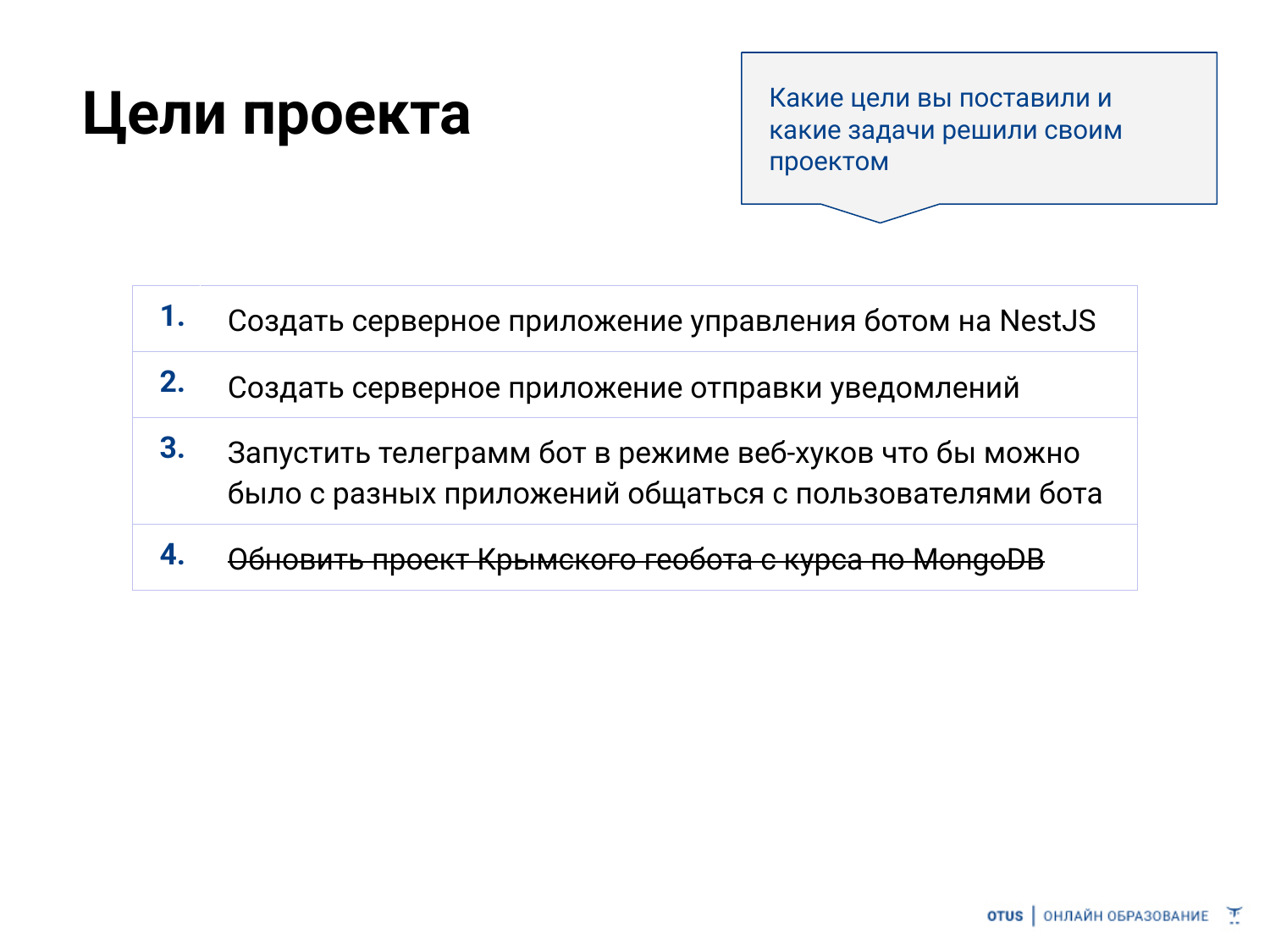

Какие цели вы поставили и какие задачи решили своим проектом
# Цели проекта
| 1. | Создать серверное приложение управления ботом на NestJS |
| --- | --- |
| 2. | Создать серверное приложение отправки уведомлений |
| 3. | Запустить телеграмм бот в режиме веб-хуков что бы можно было с разных приложений общаться с пользователями бота |
| 4. | Обновить проект Крымского геобота с курса по MongoDB |